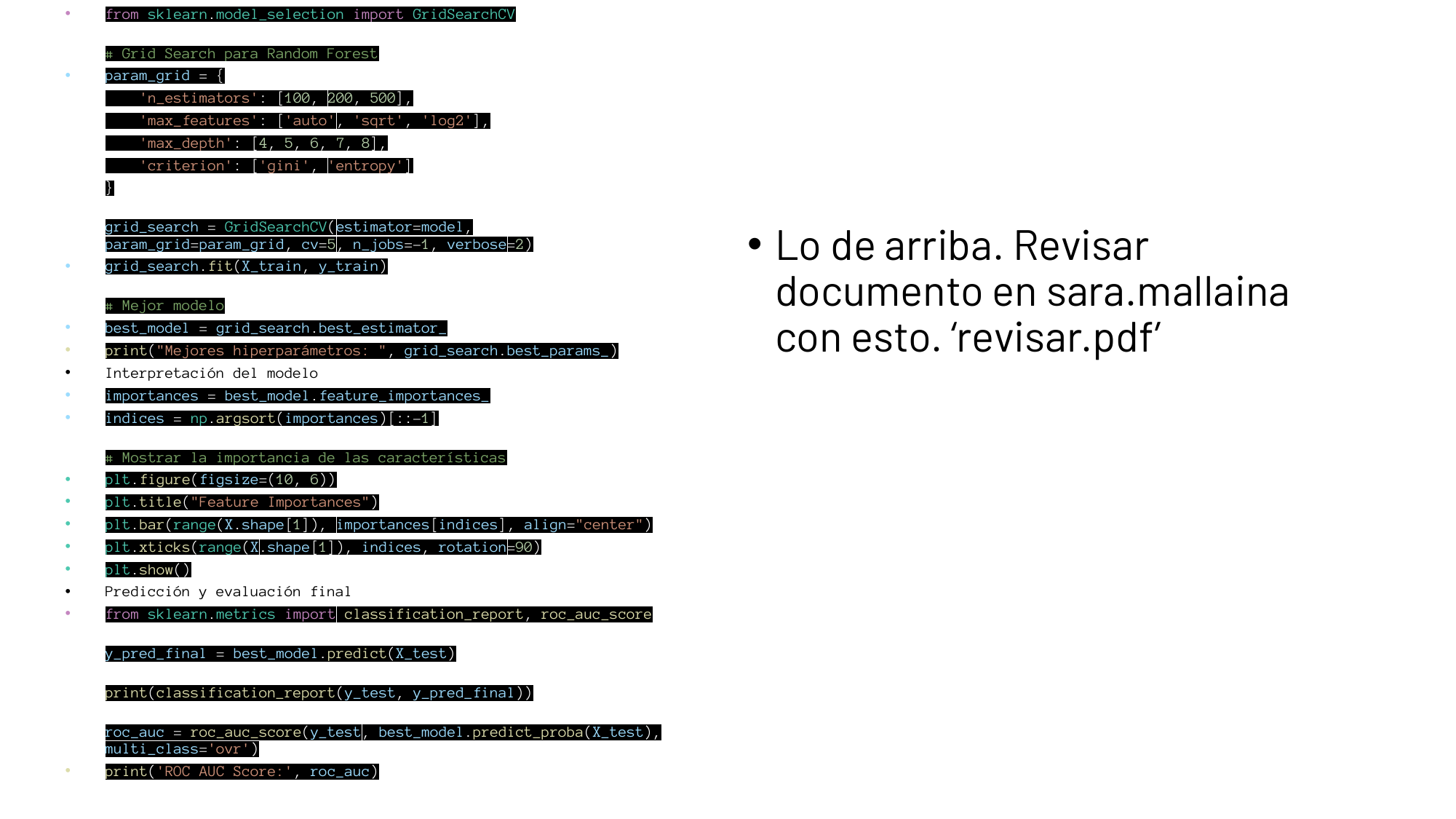

from sklearn.model_selection import GridSearchCV
# Grid Search para Random Forest
param_grid = {
    'n_estimators': [100, 200, 500],
    'max_features': ['auto', 'sqrt', 'log2'],
    'max_depth': [4, 5, 6, 7, 8],
    'criterion': ['gini', 'entropy']
}
grid_search = GridSearchCV(estimator=model, param_grid=param_grid, cv=5, n_jobs=-1, verbose=2)
grid_search.fit(X_train, y_train)
# Mejor modelo
best_model = grid_search.best_estimator_
print("Mejores hiperparámetros: ", grid_search.best_params_)
Interpretación del modelo
importances = best_model.feature_importances_
indices = np.argsort(importances)[::-1]
# Mostrar la importancia de las características
plt.figure(figsize=(10, 6))
plt.title("Feature Importances")
plt.bar(range(X.shape[1]), importances[indices], align="center")
plt.xticks(range(X.shape[1]), indices, rotation=90)
plt.show()
Predicción y evaluación final
from sklearn.metrics import classification_report, roc_auc_score
y_pred_final = best_model.predict(X_test)
print(classification_report(y_test, y_pred_final))
roc_auc = roc_auc_score(y_test, best_model.predict_proba(X_test), multi_class='ovr')
print('ROC AUC Score:', roc_auc)

Lo de arriba. Revisar documento en sara.mallaina con esto. ‘revisar.pdf’